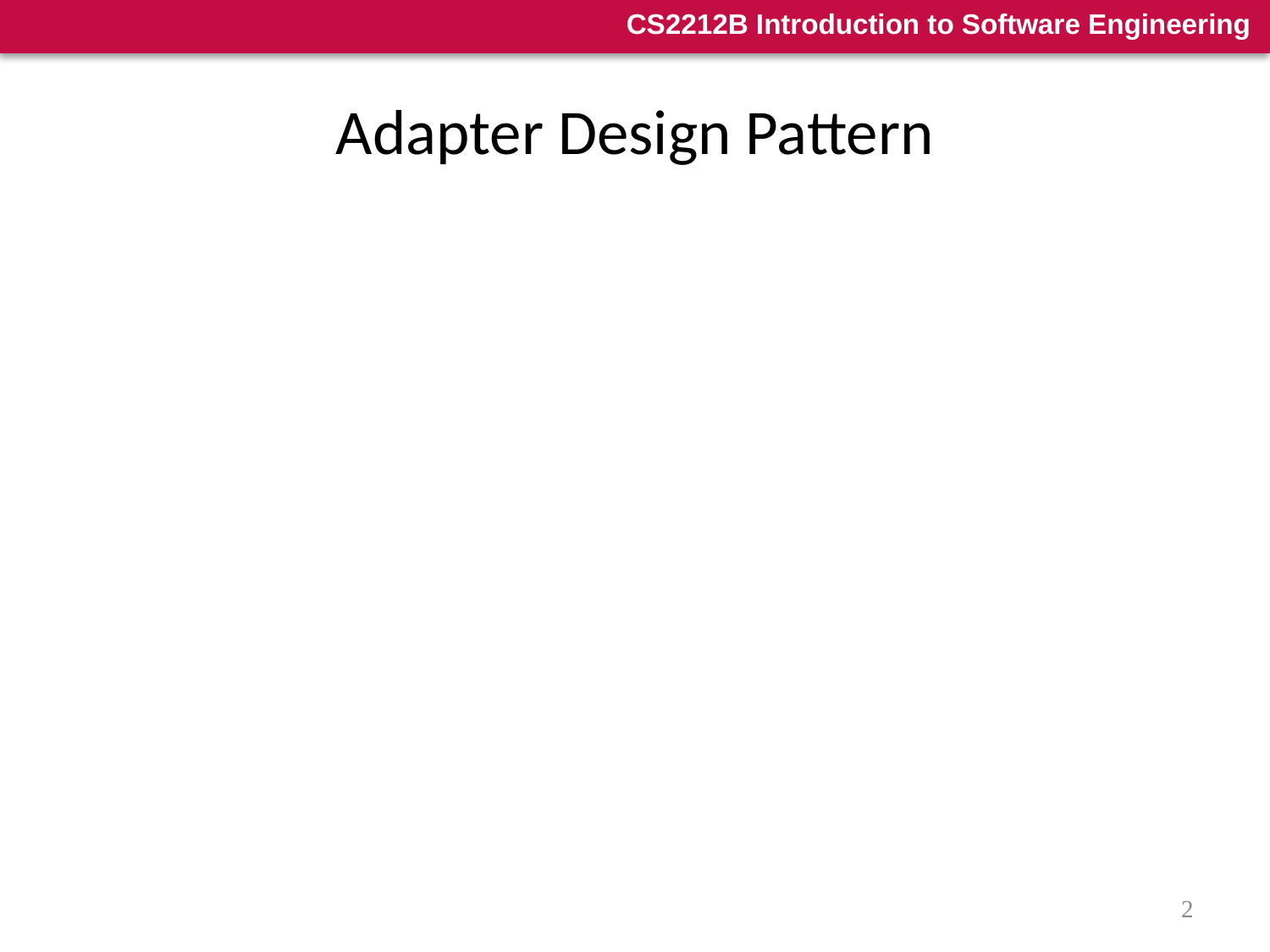

# Adapter Design Pattern
The Adapter Design Pattern allows for client code to access an object which has different interface from the interface the client code expects the object to have, and all these without the need to change neither the object or the client code.

This design pattern is useful when we want:
1) To replace a class A with another one (say B) which has a different interface than class A, without changing the clients using the class A
2) To implement a class that interacts with other classes for which we do not know yet the final design of their interfaces (e.g. during the system design phase)
2